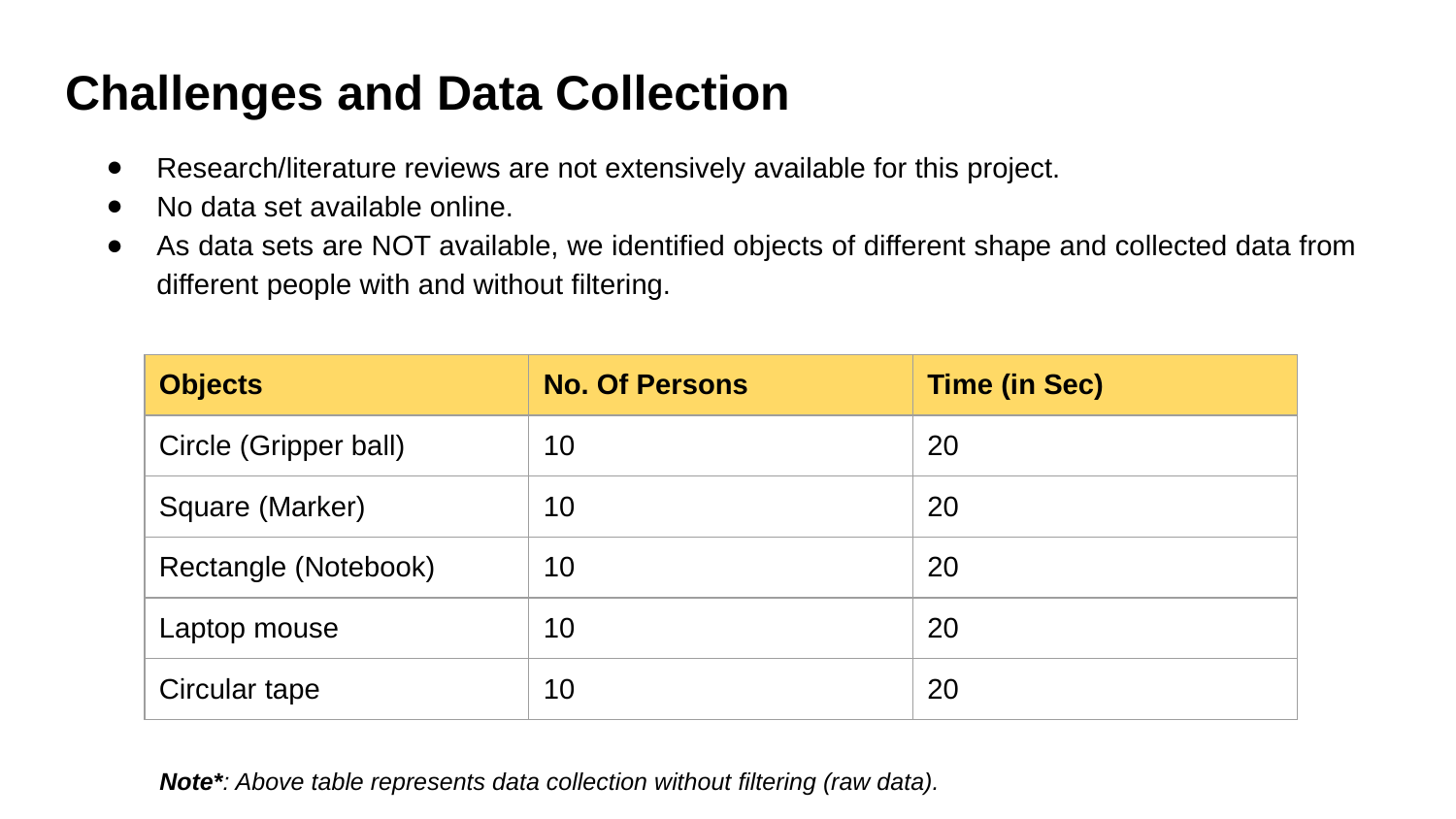

Challenges and Data Collection
Research/literature reviews are not extensively available for this project.
No data set available online.
As data sets are NOT available, we identified objects of different shape and collected data from different people with and without filtering.
| Objects | No. Of Persons | Time (in Sec) |
| --- | --- | --- |
| Circle (Gripper ball) | 10 | 20 |
| Square (Marker) | 10 | 20 |
| Rectangle (Notebook) | 10 | 20 |
| Laptop mouse | 10 | 20 |
| Circular tape | 10 | 20 |
Note*: Above table represents data collection without filtering (raw data).